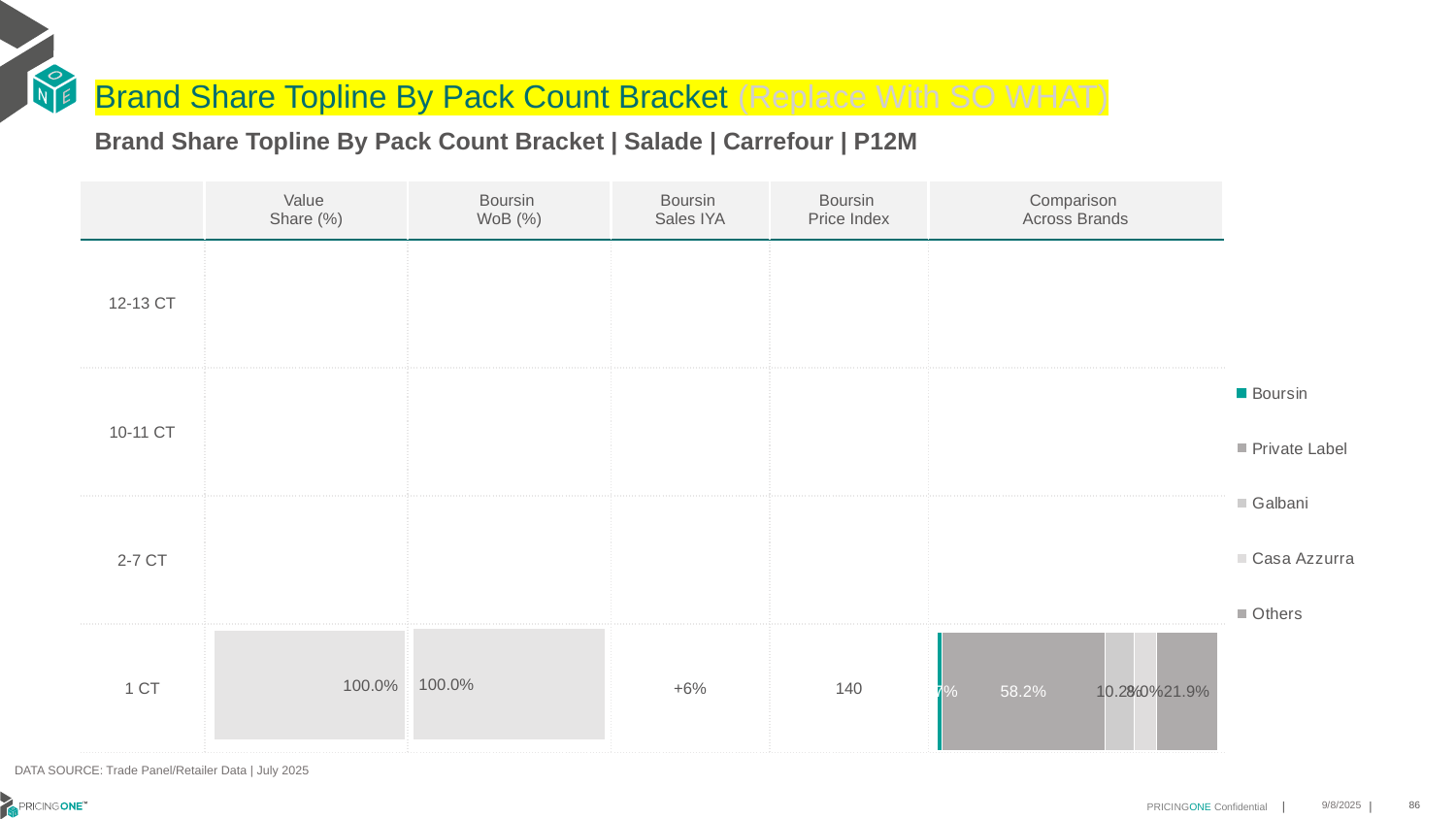

# Brand Share Topline By Pack Count Bracket (Replace With SO WHAT)
Brand Share Topline By Pack Count Bracket | Salade | Carrefour | P12M
|  | Value Share (%) | Boursin WoB (%) | Boursin Sales IYA | Boursin Price Index | Comparison Across Brands |
| --- | --- | --- | --- | --- | --- |
| 12-13 CT |  |  |  |  |  |
| 10-11 CT |  |  |  |  |  |
| 2-7 CT |  |  |  |  |  |
| 1 CT |  |  | +6% | 140 |  |

### Chart

| Category | Boursin | Private Label | Galbani | Casa Azzurra | Others |
|---|---|---|---|---|---|
| 12-13 CT | None | None | None | None | None |
| 10-11 CT | None | None | None | None | None |
| 2-7 CT | None | None | None | None | None |
| 1 CT | 0.01670551892246316 | 0.5819306905521947 | 0.10245669958445451 | 0.07954473803627847 | 0.21936235290460915 |

### Chart

| Category | Value Share |
|---|---|
|  | None |

### Chart

| Category | Brand WoB % |
|---|---|
|  | None |
DATA SOURCE: Trade Panel/Retailer Data | July 2025

9/8/2025
86